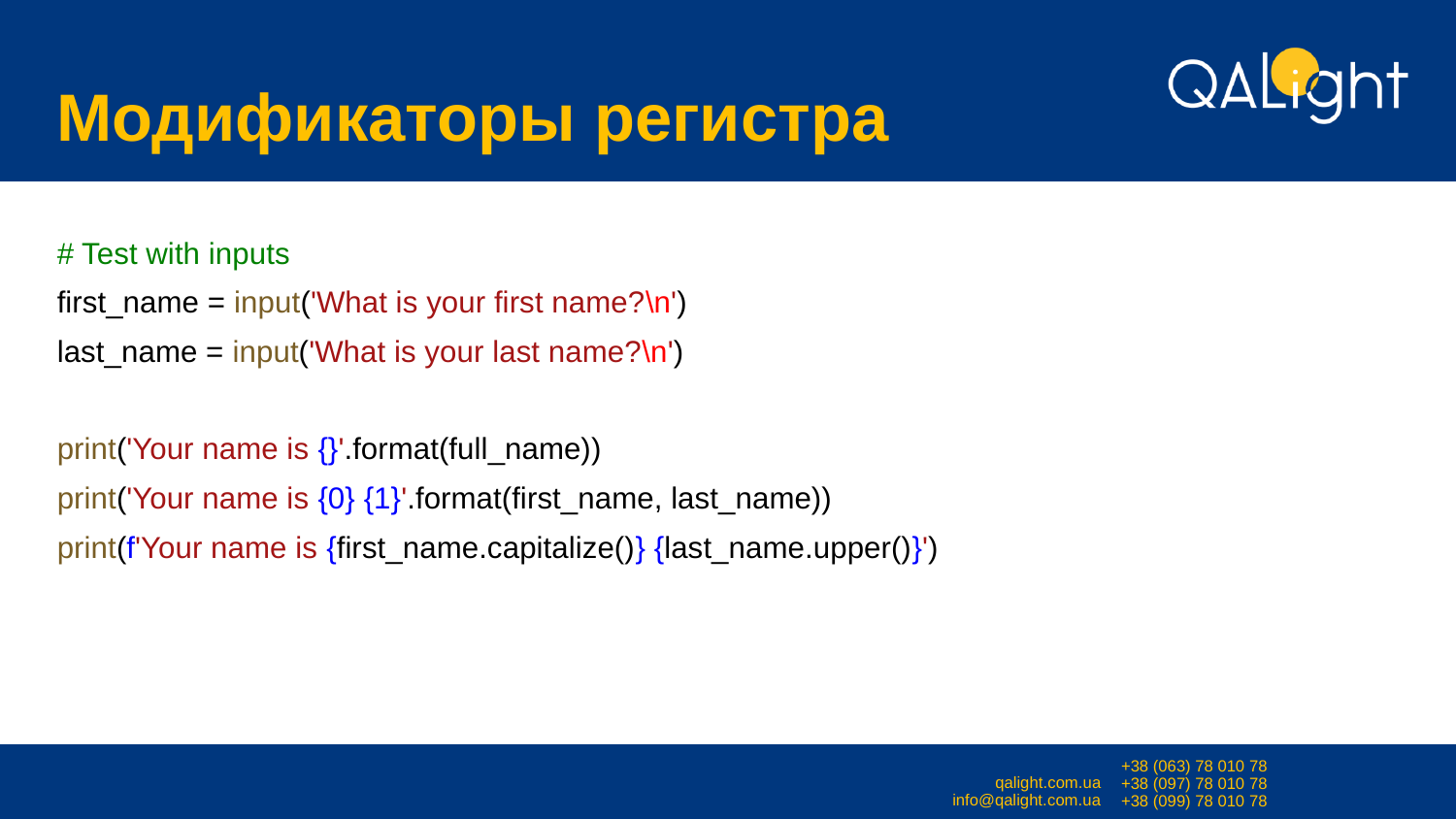

# Модификаторы регистра
# Test with inputs
first_name = input('What is your first name?\n')
last_name = input('What is your last name?\n')

print('Your name is {}'.format(full_name))
print('Your name is {0} {1}'.format(first_name, last_name))
print(f'Your name is {first_name.capitalize()} {last_name.upper()}')